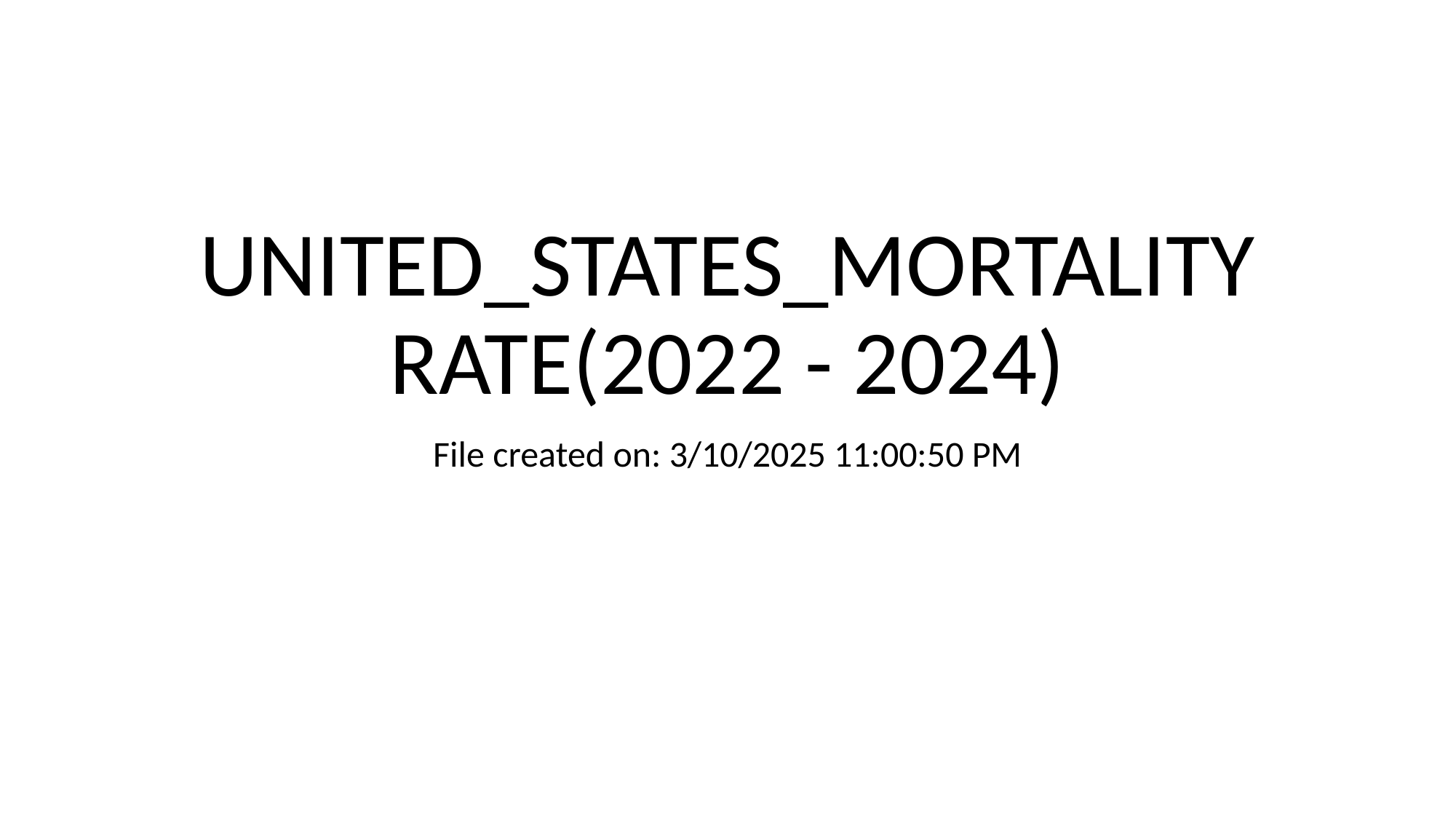

# UNITED_STATES_MORTALITY RATE(2022 - 2024)
File created on: 3/10/2025 11:00:50 PM